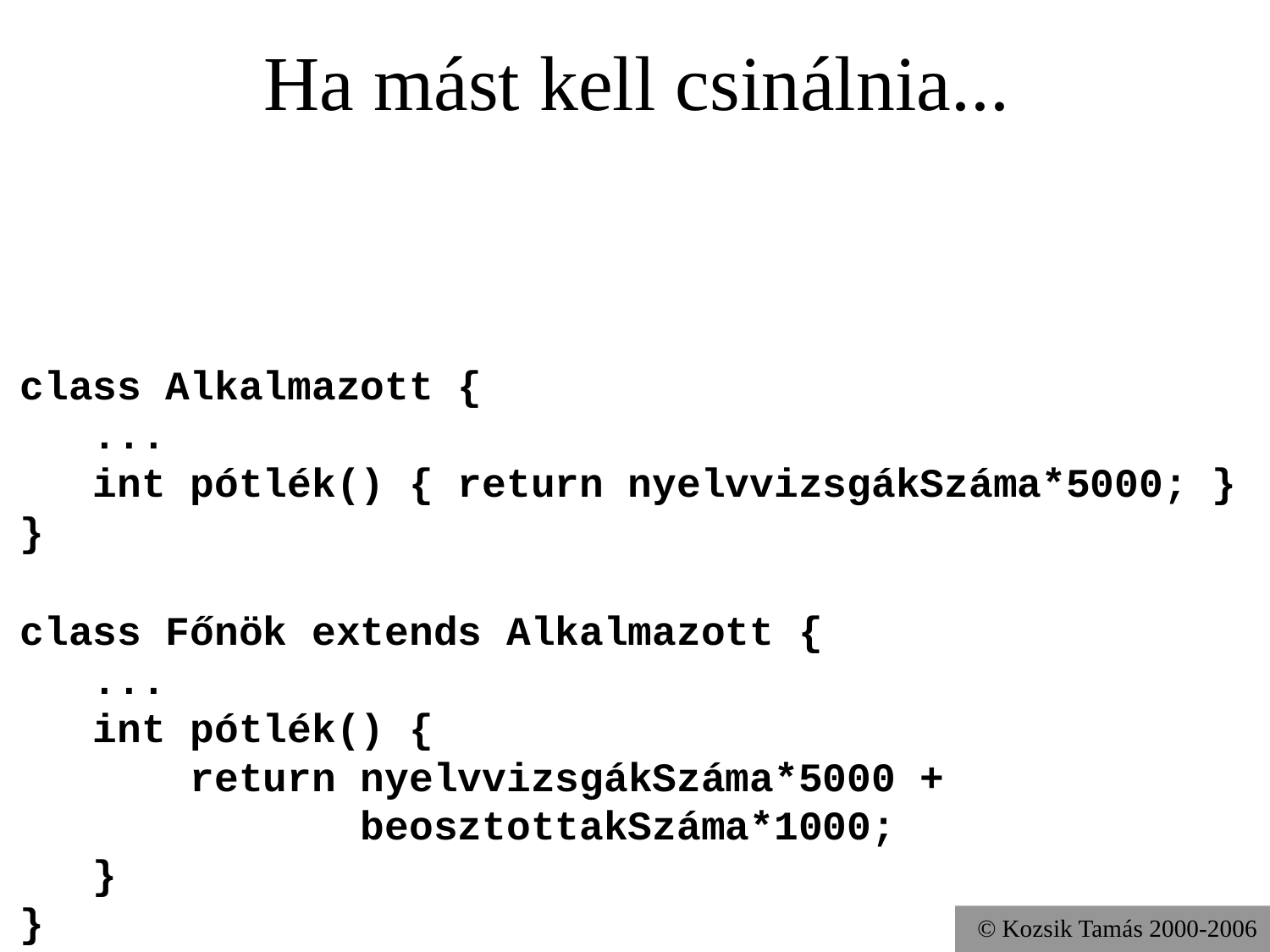

# Ha mást kell csinálnia...
class Alkalmazott {
   ...
   int pótlék() { return nyelvvizsgákSzáma*5000; }
}

class Főnök extends Alkalmazott {
   ...
   int pótlék() {
       return nyelvvizsgákSzáma*5000 +
              beosztottakSzáma*1000;
   }
}
© Kozsik Tamás 2000-2006